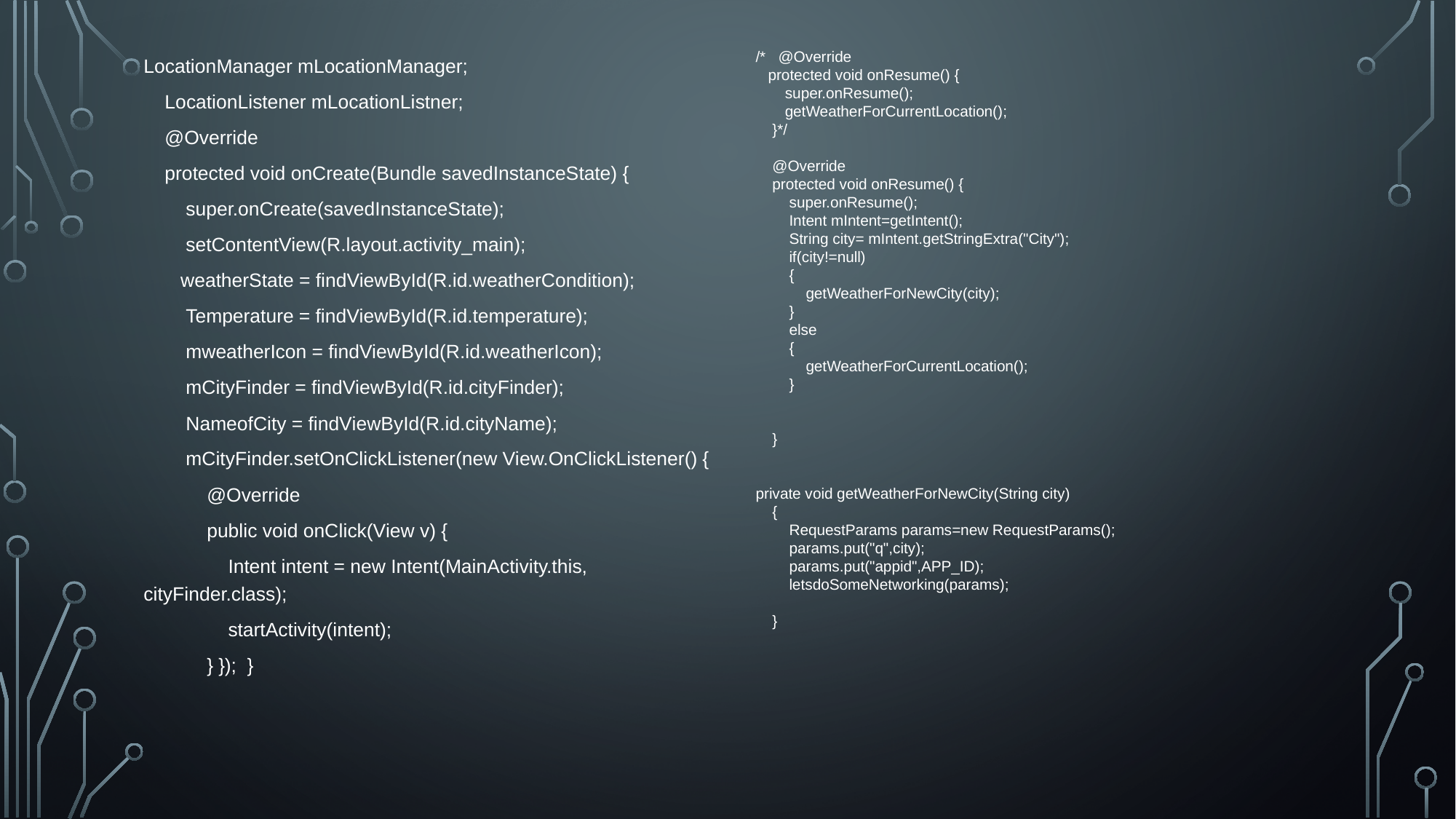

/*   @Override
   protected void onResume() {
       super.onResume();
       getWeatherForCurrentLocation();
    }*/

    @Override
    protected void onResume() {
        super.onResume();
        Intent mIntent=getIntent();
        String city= mIntent.getStringExtra("City");
        if(city!=null)
        {
            getWeatherForNewCity(city);
        }
        else
        {
            getWeatherForCurrentLocation();
        }

    }

private void getWeatherForNewCity(String city)
    {
        RequestParams params=new RequestParams();
        params.put("q",city);
        params.put("appid",APP_ID);
        letsdoSomeNetworking(params);

    }

LocationManager mLocationManager;
    LocationListener mLocationListner;
    @Override
    protected void onCreate(Bundle savedInstanceState) {
        super.onCreate(savedInstanceState);
        setContentView(R.layout.activity_main);
       weatherState = findViewById(R.id.weatherCondition);
        Temperature = findViewById(R.id.temperature);
        mweatherIcon = findViewById(R.id.weatherIcon);
        mCityFinder = findViewById(R.id.cityFinder);
        NameofCity = findViewById(R.id.cityName);
        mCityFinder.setOnClickListener(new View.OnClickListener() {
            @Override
            public void onClick(View v) {
                Intent intent = new Intent(MainActivity.this, cityFinder.class);
                startActivity(intent);
            } });  }